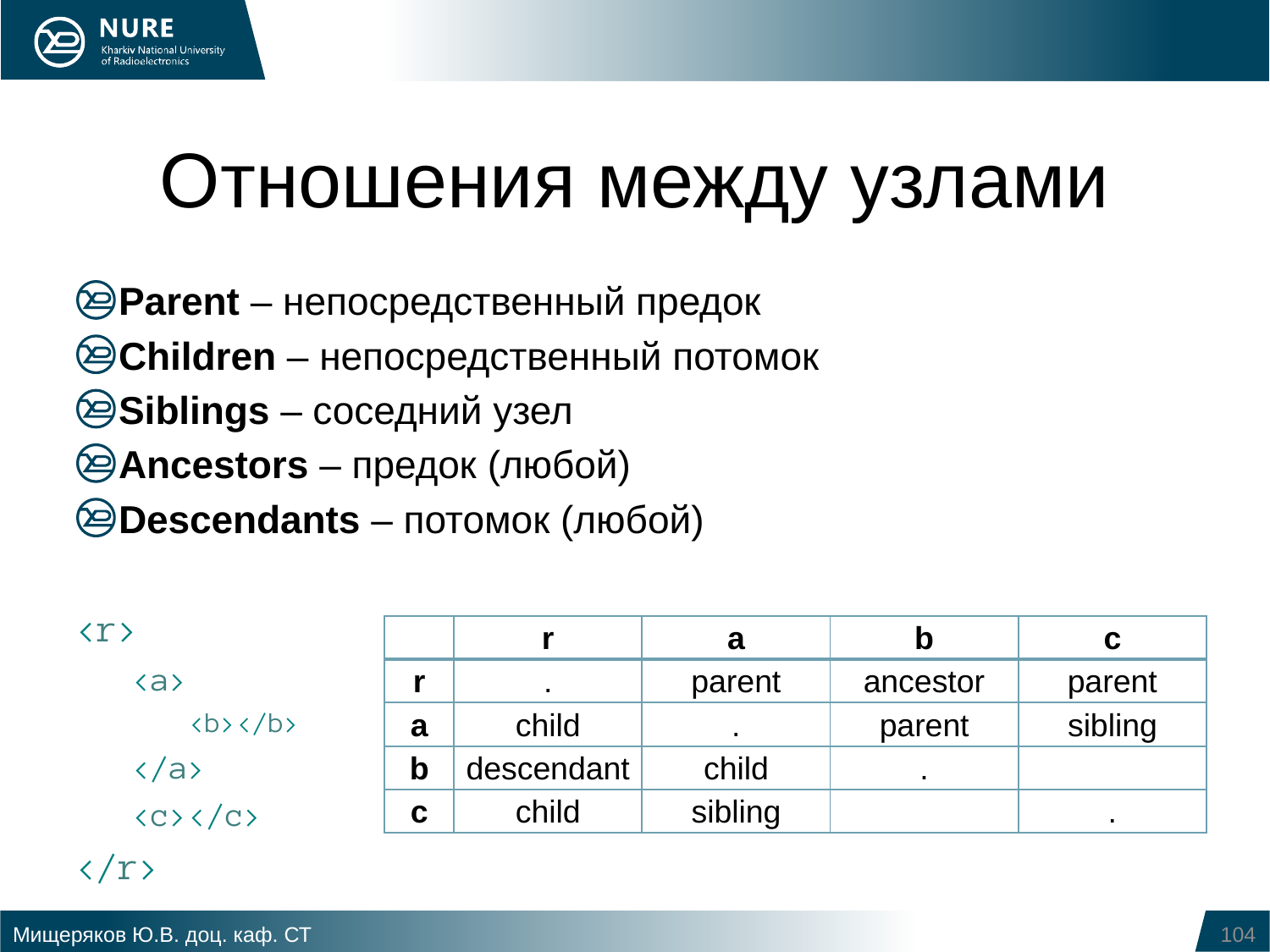

# Отношения между узлами
Parent – непосредственный предок
Children – непосредственный потомок
Siblings – соседний узел
Ancestors – предок (любой)
Descendants – потомок (любой)

<r>
<a>
<b></b>
</a>
<c></c>
</r>
|  | r | a | b | c |
| --- | --- | --- | --- | --- |
| r | . | parent | ancestor | parent |
| a | child | . | parent | sibling |
| b | descendant | child | . |  |
| c | child | sibling |  | . |
Мищеряков Ю.В. доц. каф. СТ
104